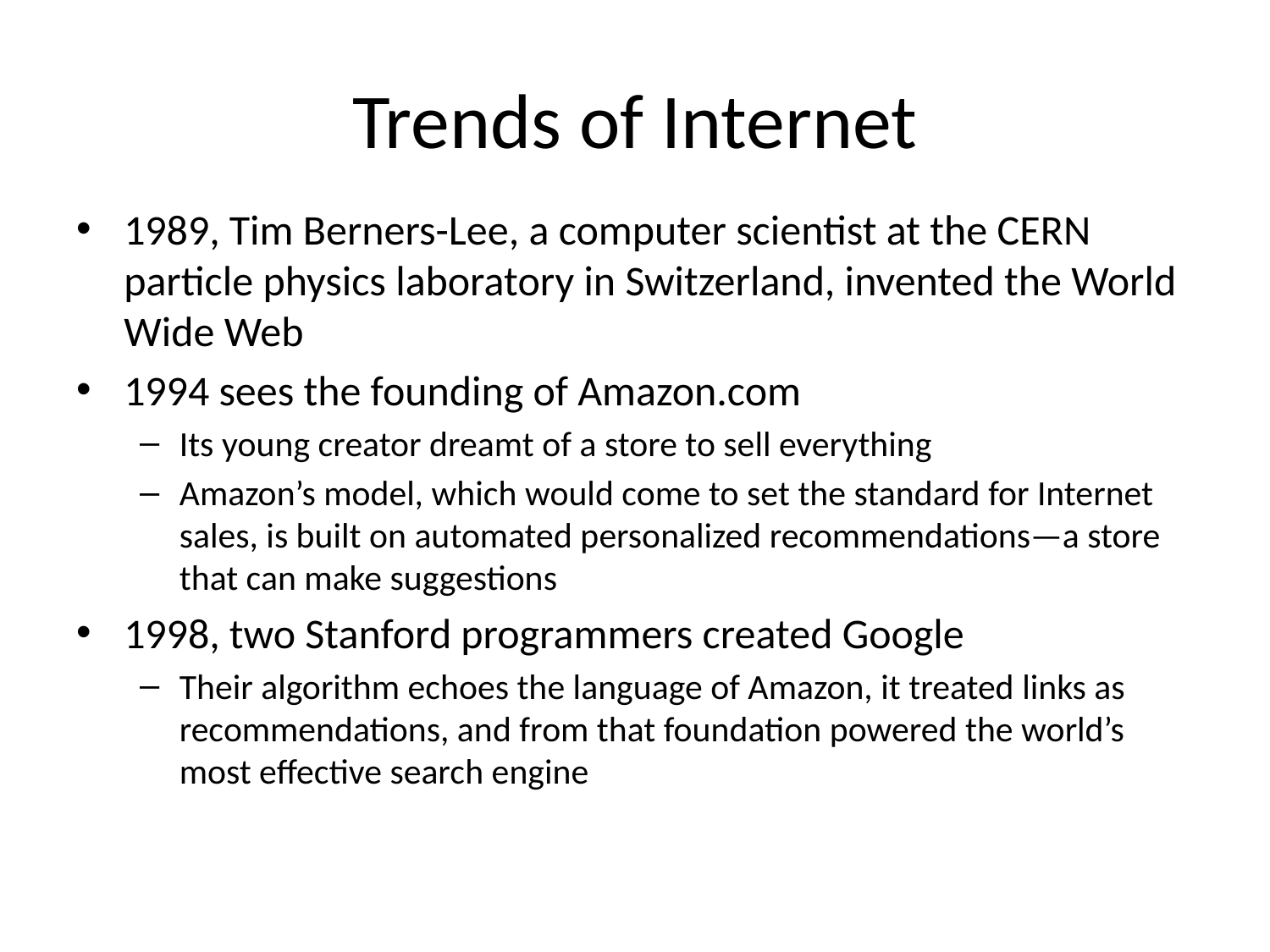

# Trends of Internet
1989, Tim Berners-Lee, a computer scientist at the CERN particle physics laboratory in Switzerland, invented the World Wide Web
1994 sees the founding of Amazon.com
Its young creator dreamt of a store to sell everything
Amazon’s model, which would come to set the standard for Internet sales, is built on automated personalized recommendations—a store that can make suggestions
1998, two Stanford programmers created Google
Their algorithm echoes the language of Amazon, it treated links as recommendations, and from that foundation powered the world’s most effective search engine